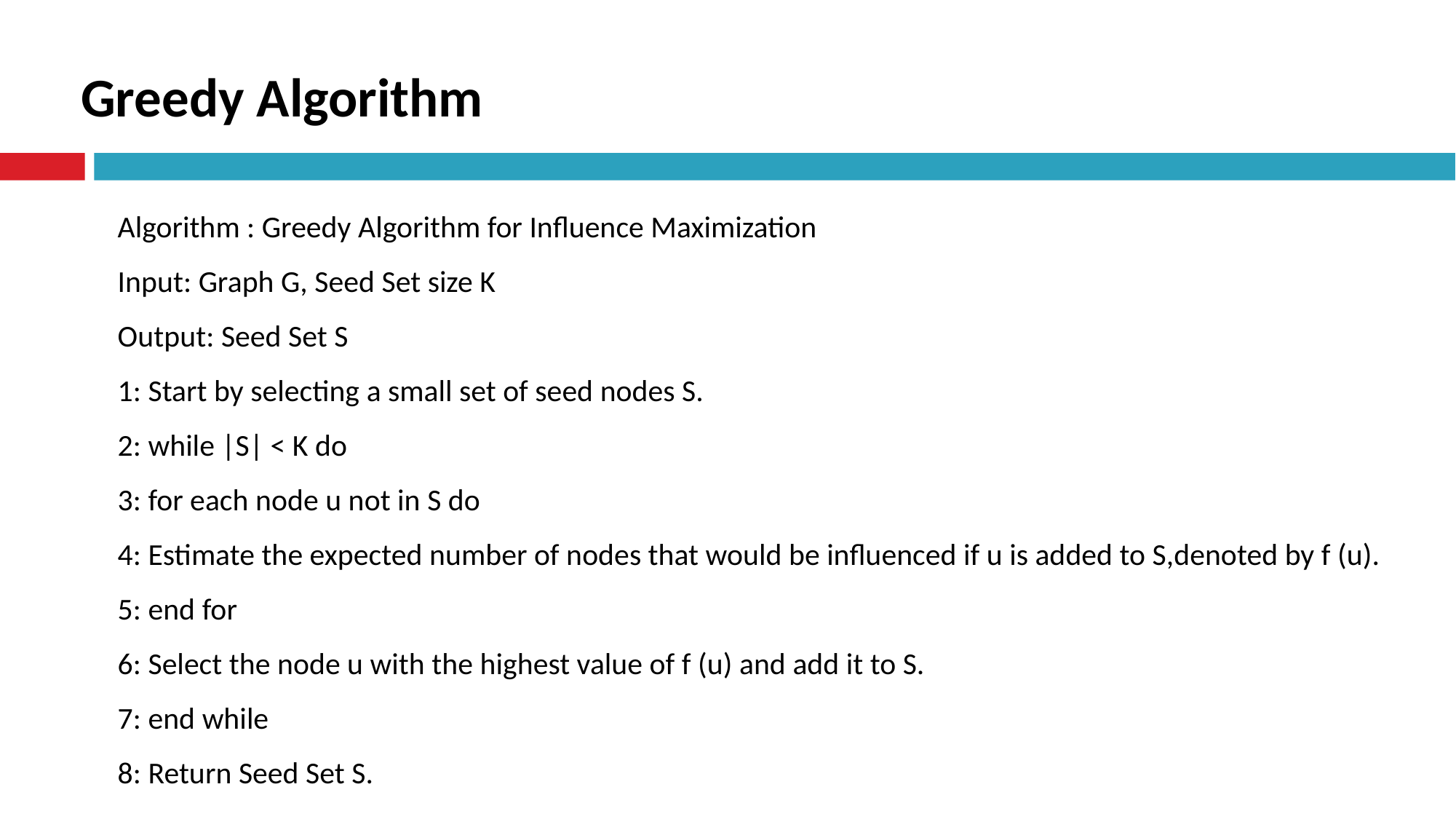

Greedy Algorithm
Algorithm : Greedy Algorithm for Influence Maximization
Input: Graph G, Seed Set size K
Output: Seed Set S
1: Start by selecting a small set of seed nodes S.
2: while |S| < K do
3: for each node u not in S do
4: Estimate the expected number of nodes that would be influenced if u is added to S,denoted by f (u).
5: end for
6: Select the node u with the highest value of f (u) and add it to S.
7: end while
8: Return Seed Set S.